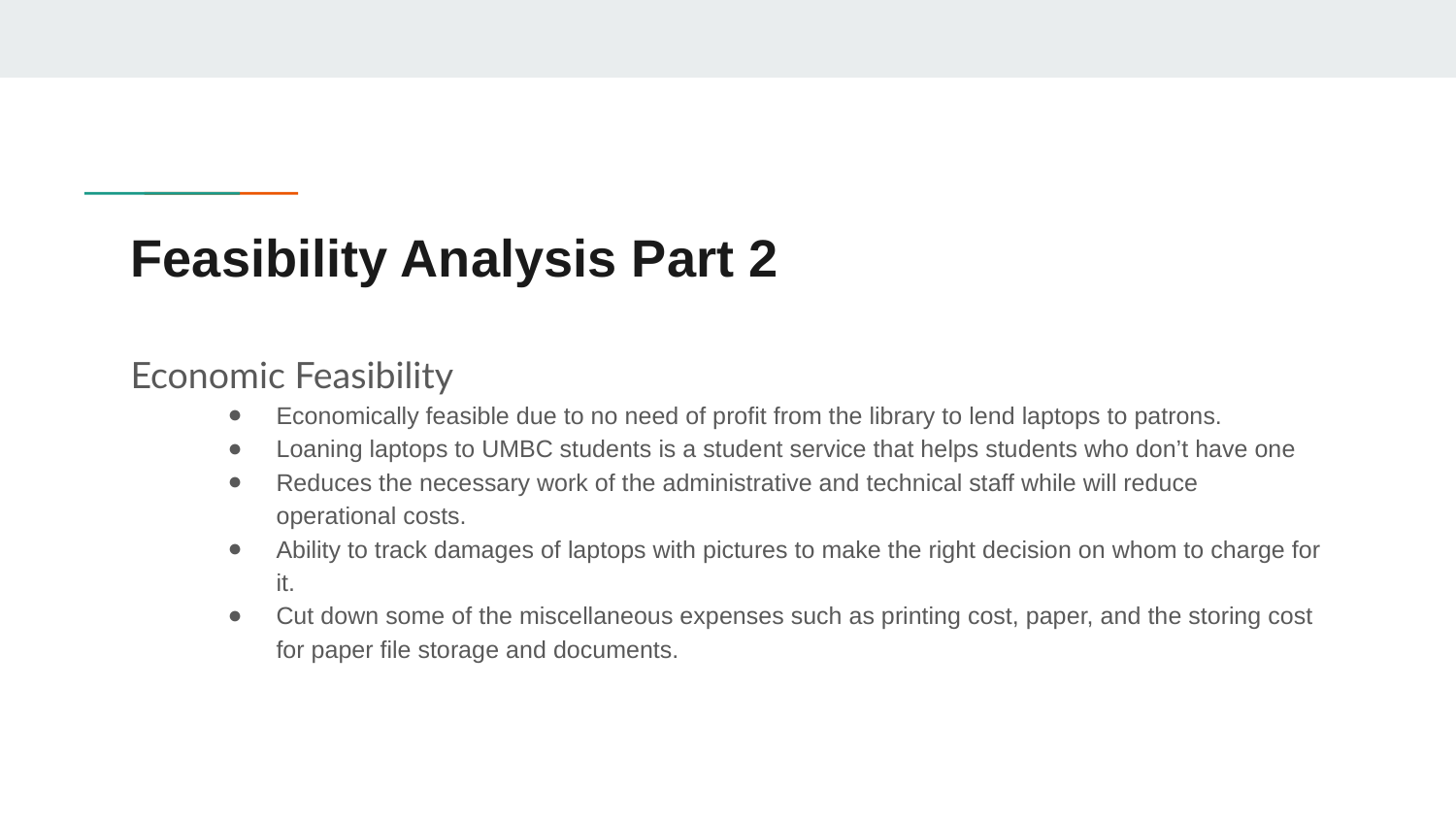

# Feasibility Analysis Part 2

Economic Feasibility
Economically feasible due to no need of profit from the library to lend laptops to patrons.
Loaning laptops to UMBC students is a student service that helps students who don’t have one
Reduces the necessary work of the administrative and technical staff while will reduce operational costs.
Ability to track damages of laptops with pictures to make the right decision on whom to charge for it.
Cut down some of the miscellaneous expenses such as printing cost, paper, and the storing cost for paper file storage and documents.